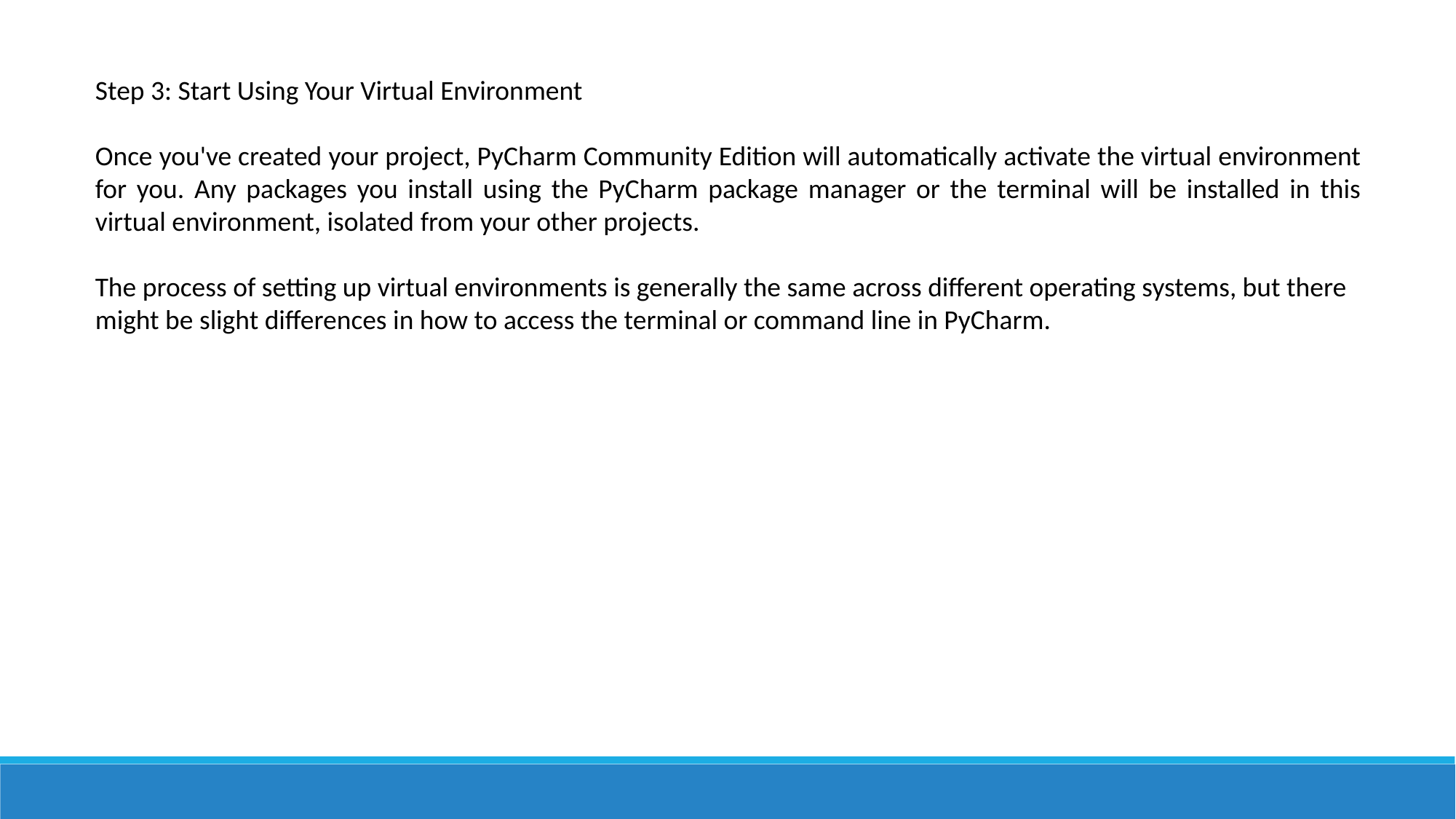

Step 3: Start Using Your Virtual Environment

Once you've created your project, PyCharm Community Edition will automatically activate the virtual environment for you. Any packages you install using the PyCharm package manager or the terminal will be installed in this virtual environment, isolated from your other projects.

The process of setting up virtual environments is generally the same across different operating systems, but there might be slight differences in how to access the terminal or command line in PyCharm.